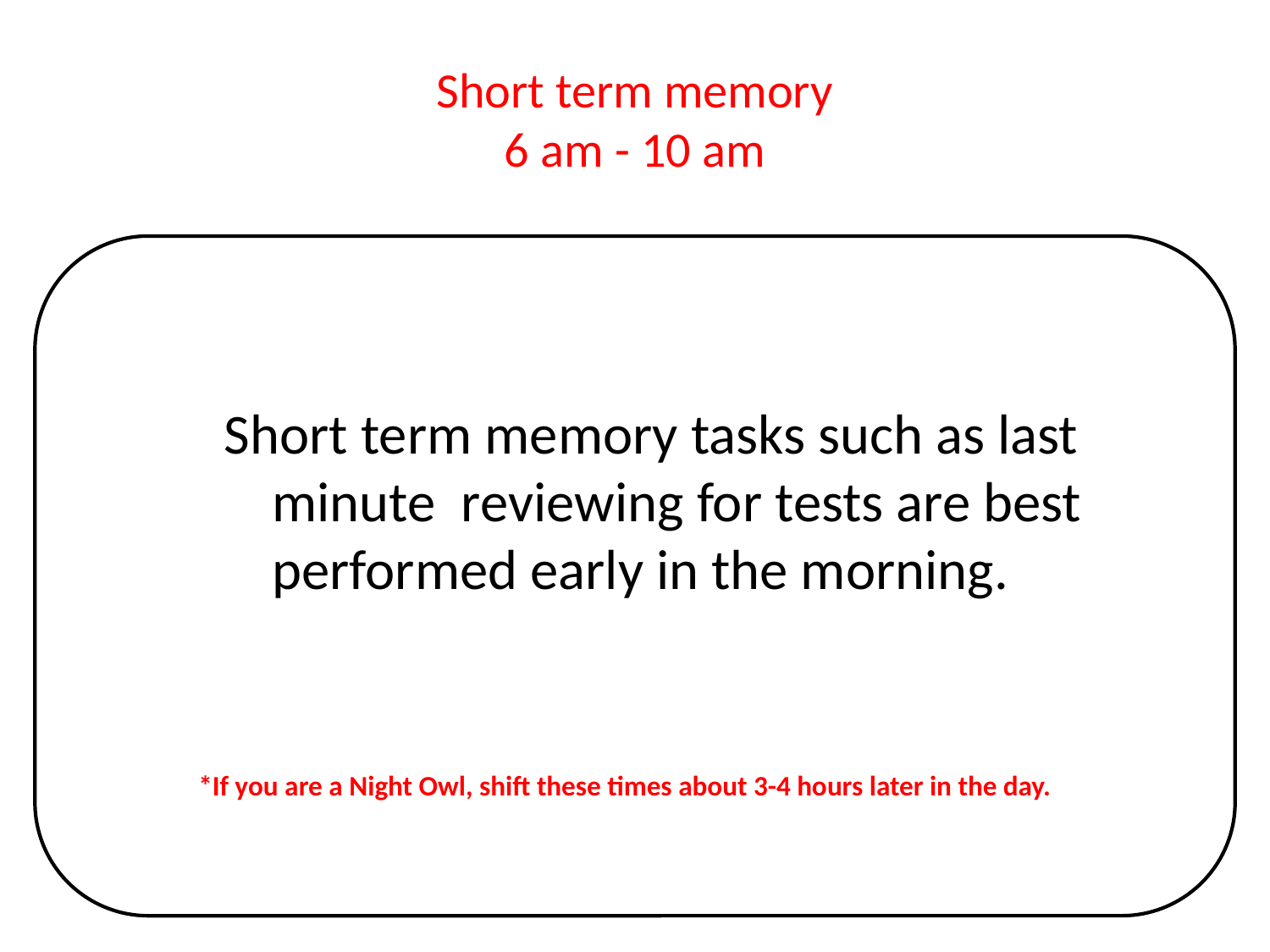

# Short term memory 6 am - 10 am

Short term memory tasks such as last minute  reviewing for tests are best performed early in the morning.
*If you are a Night Owl, shift these times about 3-4 hours later in the day.